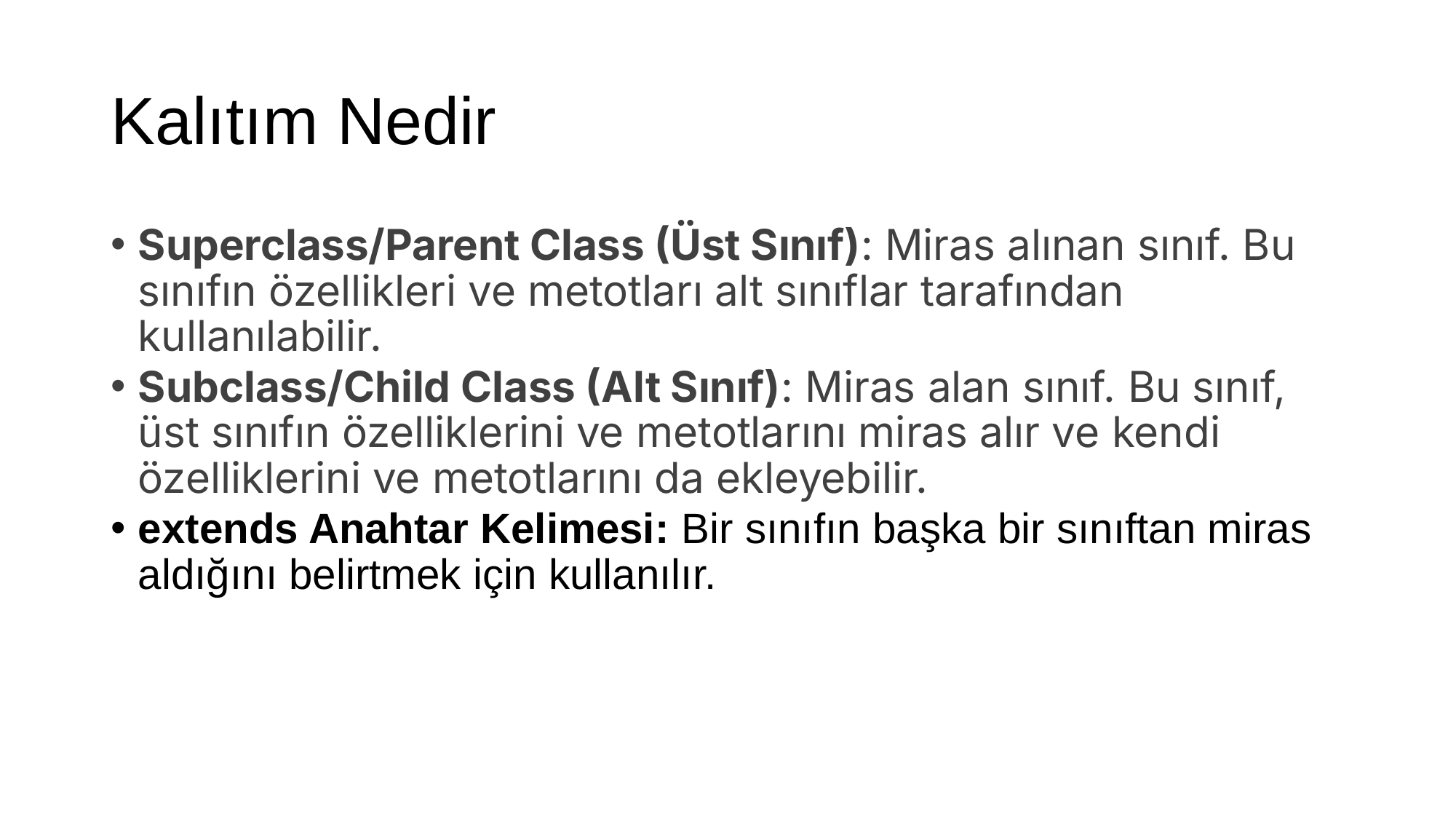

# Kalıtım Nedir
Superclass/Parent Class (Üst Sınıf): Miras alınan sınıf. Bu sınıfın özellikleri ve metotları alt sınıflar tarafından kullanılabilir.
Subclass/Child Class (Alt Sınıf): Miras alan sınıf. Bu sınıf, üst sınıfın özelliklerini ve metotlarını miras alır ve kendi özelliklerini ve metotlarını da ekleyebilir.
extends Anahtar Kelimesi: Bir sınıfın başka bir sınıftan miras aldığını belirtmek için kullanılır.